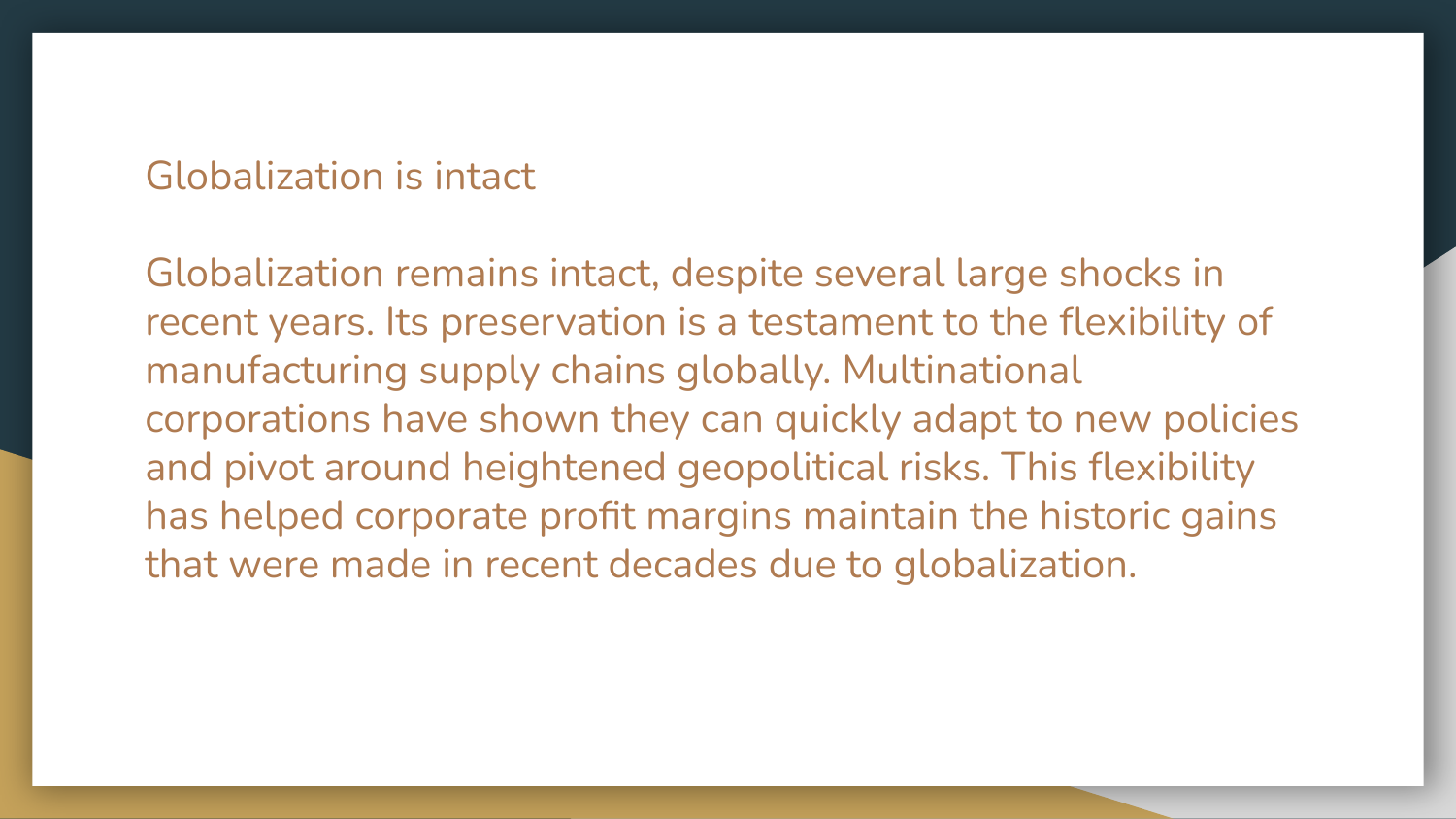

# Globalization is intact

Globalization remains intact, despite several large shocks in recent years. Its preservation is a testament to the flexibility of manufacturing supply chains globally. Multinational corporations have shown they can quickly adapt to new policies and pivot around heightened geopolitical risks. This flexibility has helped corporate profit margins maintain the historic gains that were made in recent decades due to globalization.